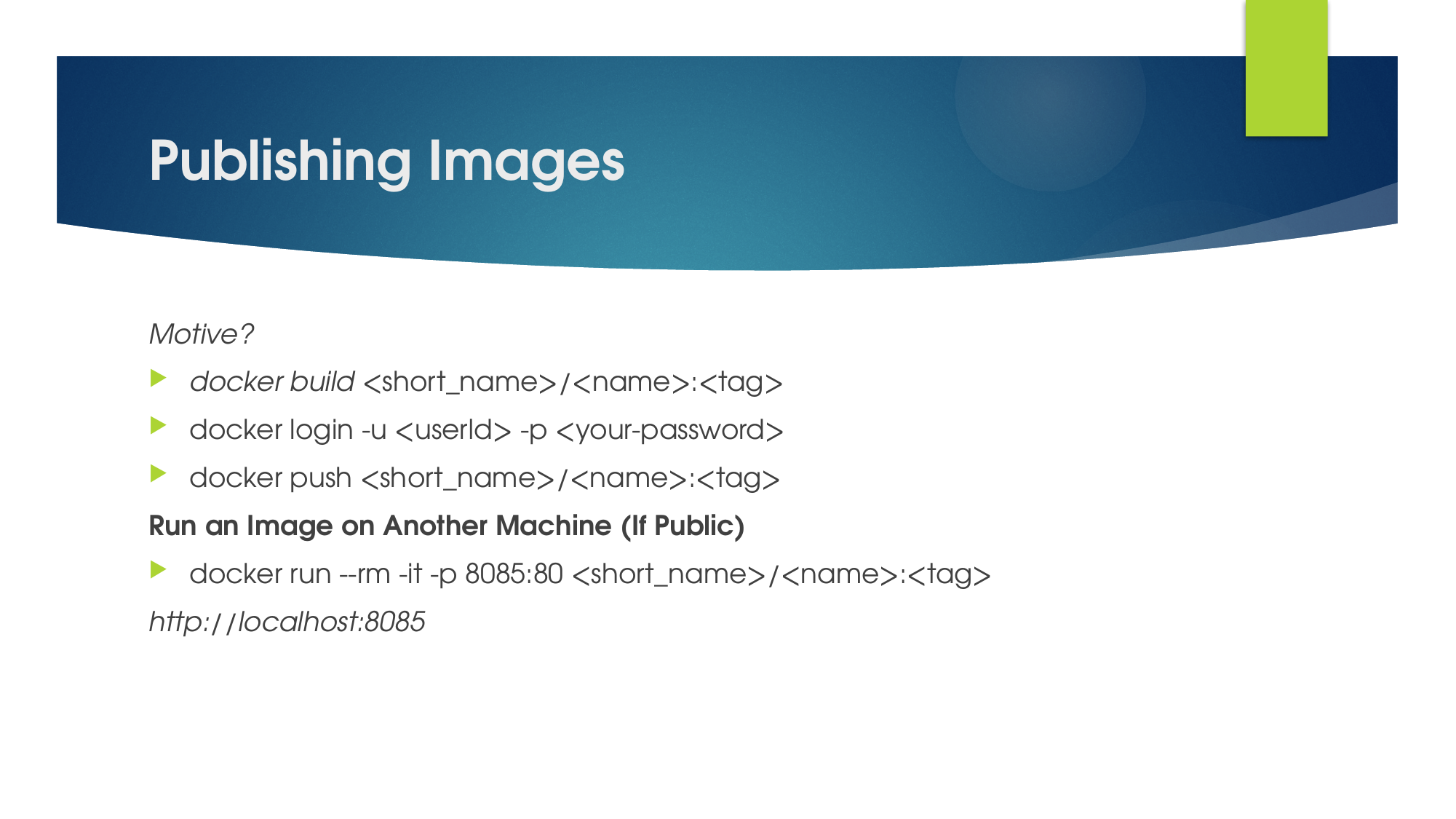

# Publishing Images
Motive?
docker build <short_name>/<name>:<tag>
docker login -u <userId> -p <your-password>
docker push <short_name>/<name>:<tag>
Run an Image on Another Machine (If Public)
docker run --rm -it -p 8085:80 <short_name>/<name>:<tag>
http://localhost:8085